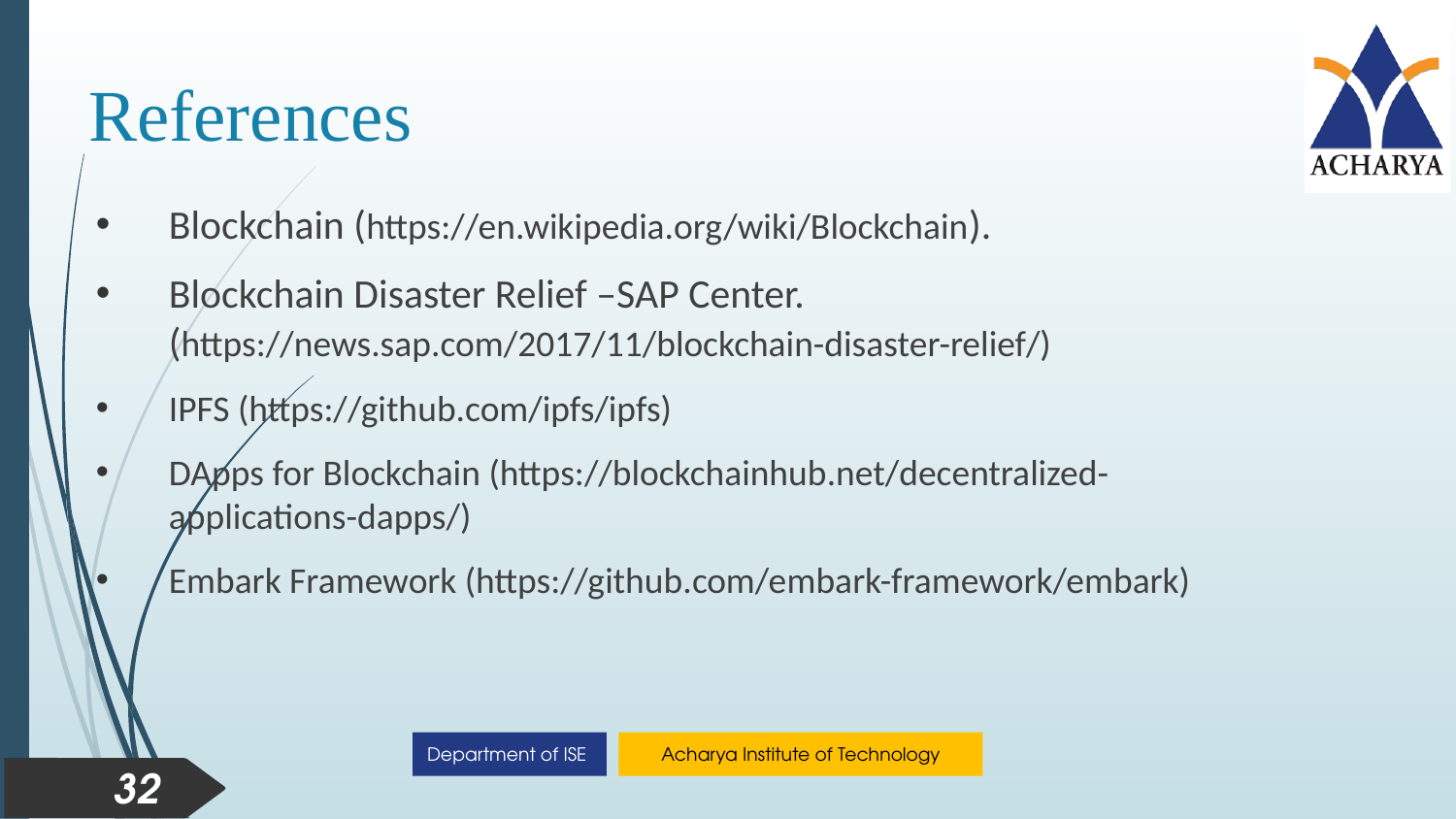

# References
Blockchain (https://en.wikipedia.org/wiki/Blockchain).
Blockchain Disaster Relief –SAP Center. (https://news.sap.com/2017/11/blockchain-disaster-relief/)
IPFS (https://github.com/ipfs/ipfs)
DApps for Blockchain (https://blockchainhub.net/decentralized-applications-dapps/)
Embark Framework (https://github.com/embark-framework/embark)

32